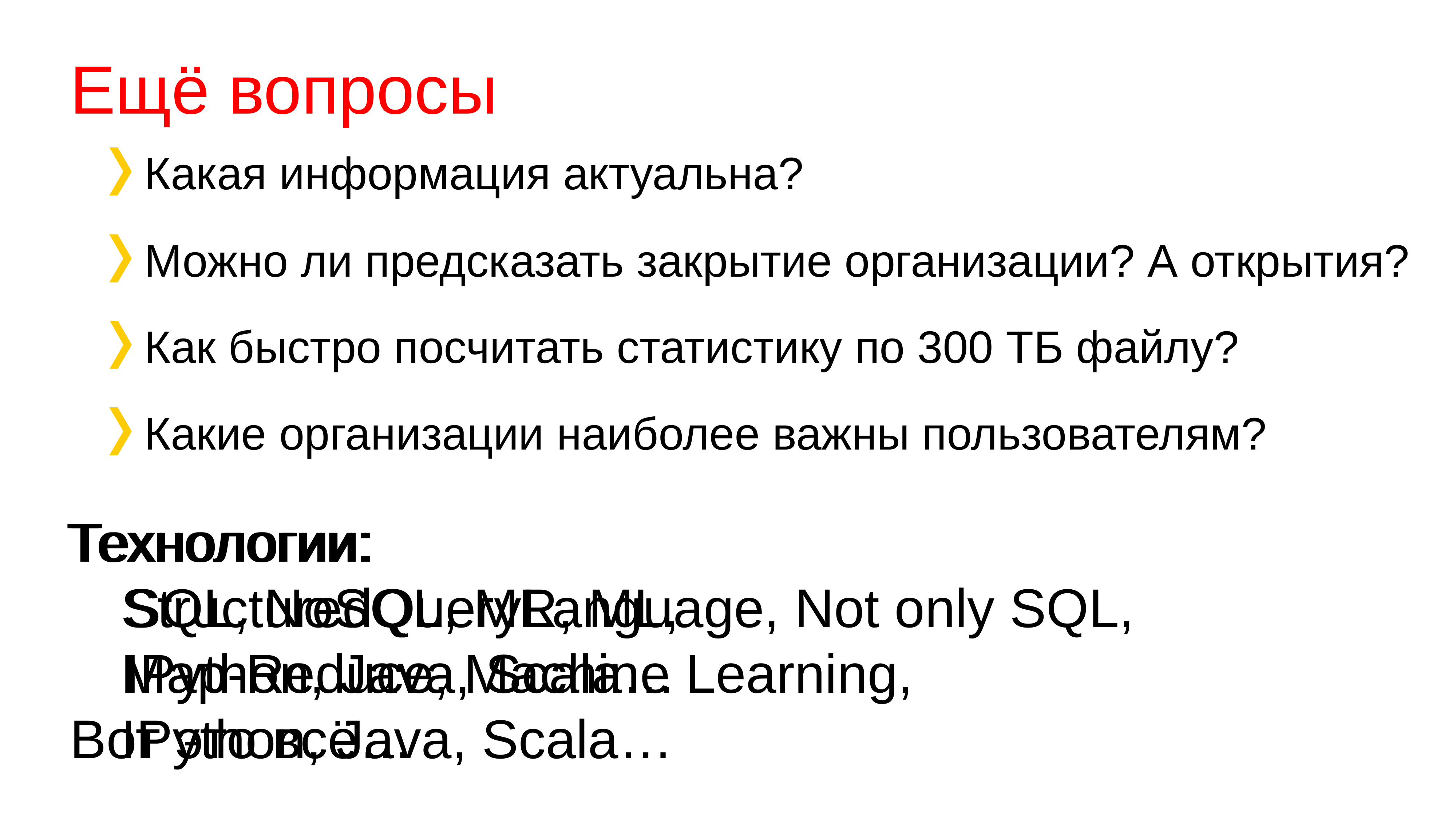

Ещё вопросы
 Какая информация актуальна?
 Можно ли предсказать закрытие организации? А открытия?

 Как быстро посчитать статистику по 300 ТБ файлу?
 Какие организации наиболее важны пользователям?
Технологии:
	StructuredQueryLanguage, Not only SQL,
	Map-Reduce, Machine Learning,
	IPython, Java, Scala…
Технологии:
	SQL, NoSQL, MR, ML,
	IPython, Java, Scala…
Вот это всё…